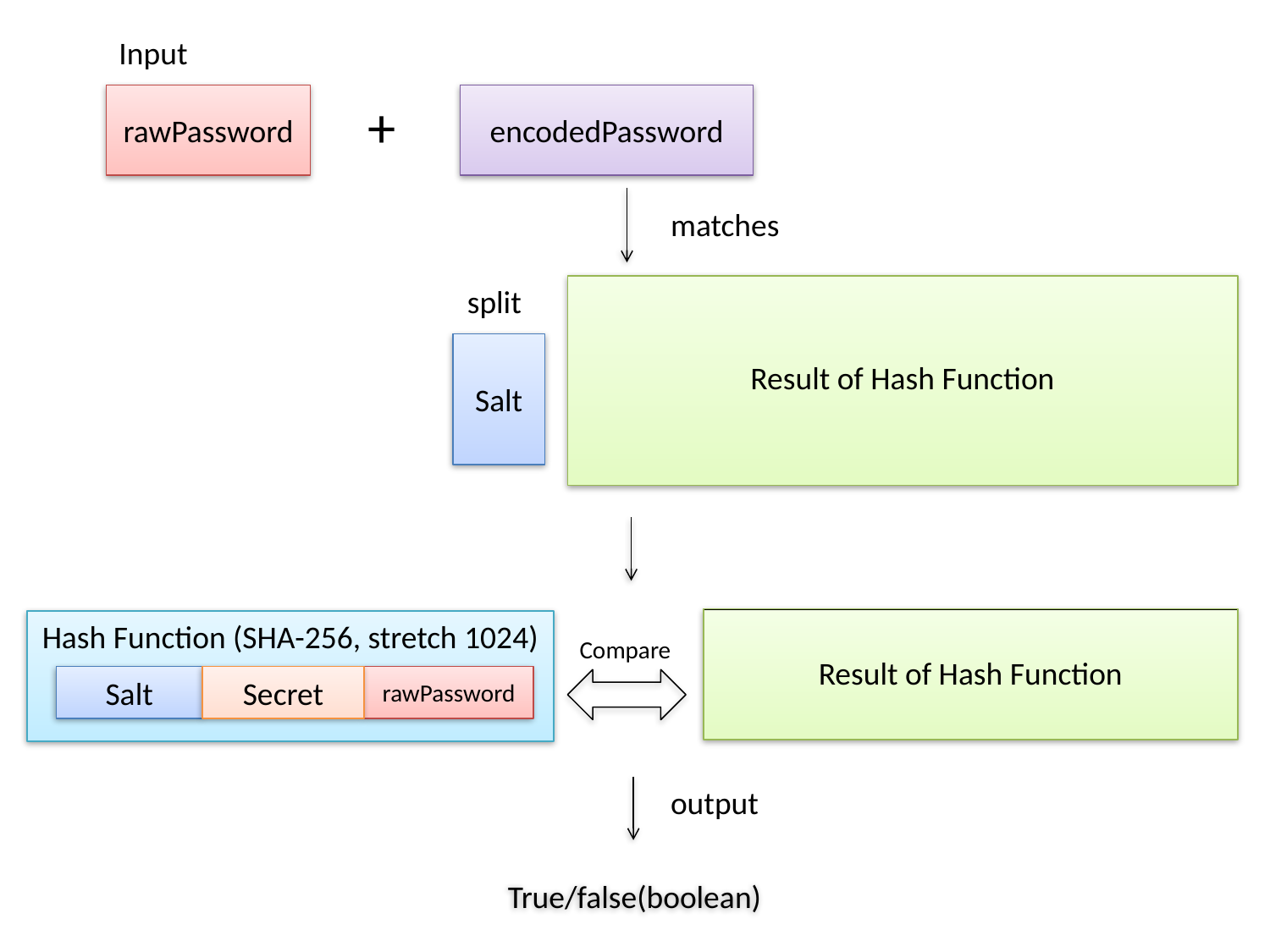

Input
rawPassword
+
encodedPassword
matches
split

Result of Hash Function
Salt

Result of Hash Function
Hash Function (SHA-256, stretch 1024)
  Compare
Salt
Secret
rawPassword

output
True/false(boolean)